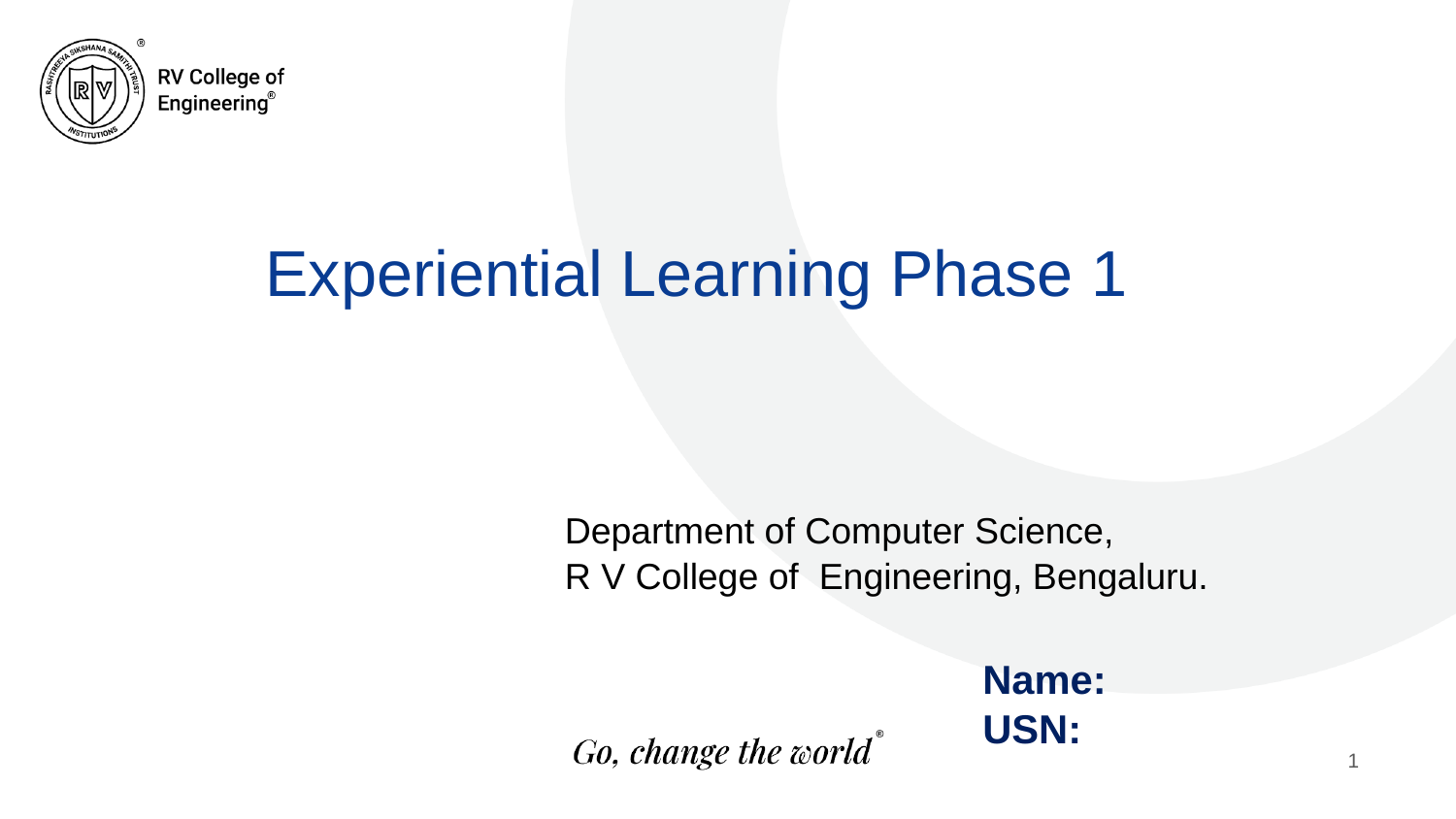

Experiential Learning Phase 1
Department of Computer Science,
R V College of  Engineering, Bengaluru.
Name:
USN:
1